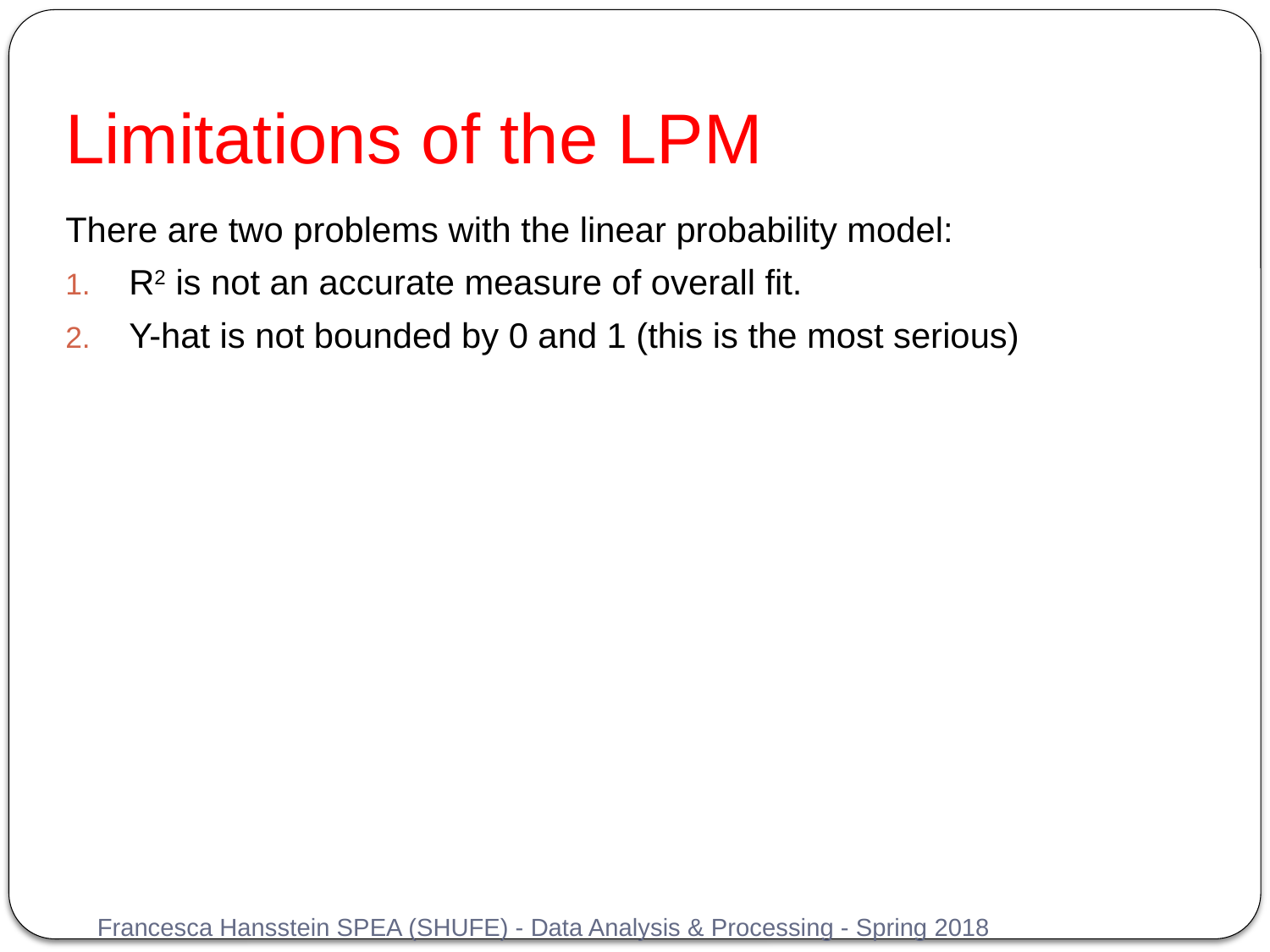

# Limitations of the LPM
There are two problems with the linear probability model:
R2 is not an accurate measure of overall fit.
Y-hat is not bounded by 0 and 1 (this is the most serious)

Francesca Hansstein SPEA (SHUFE) - Data Analysis & Processing - Spring 2018